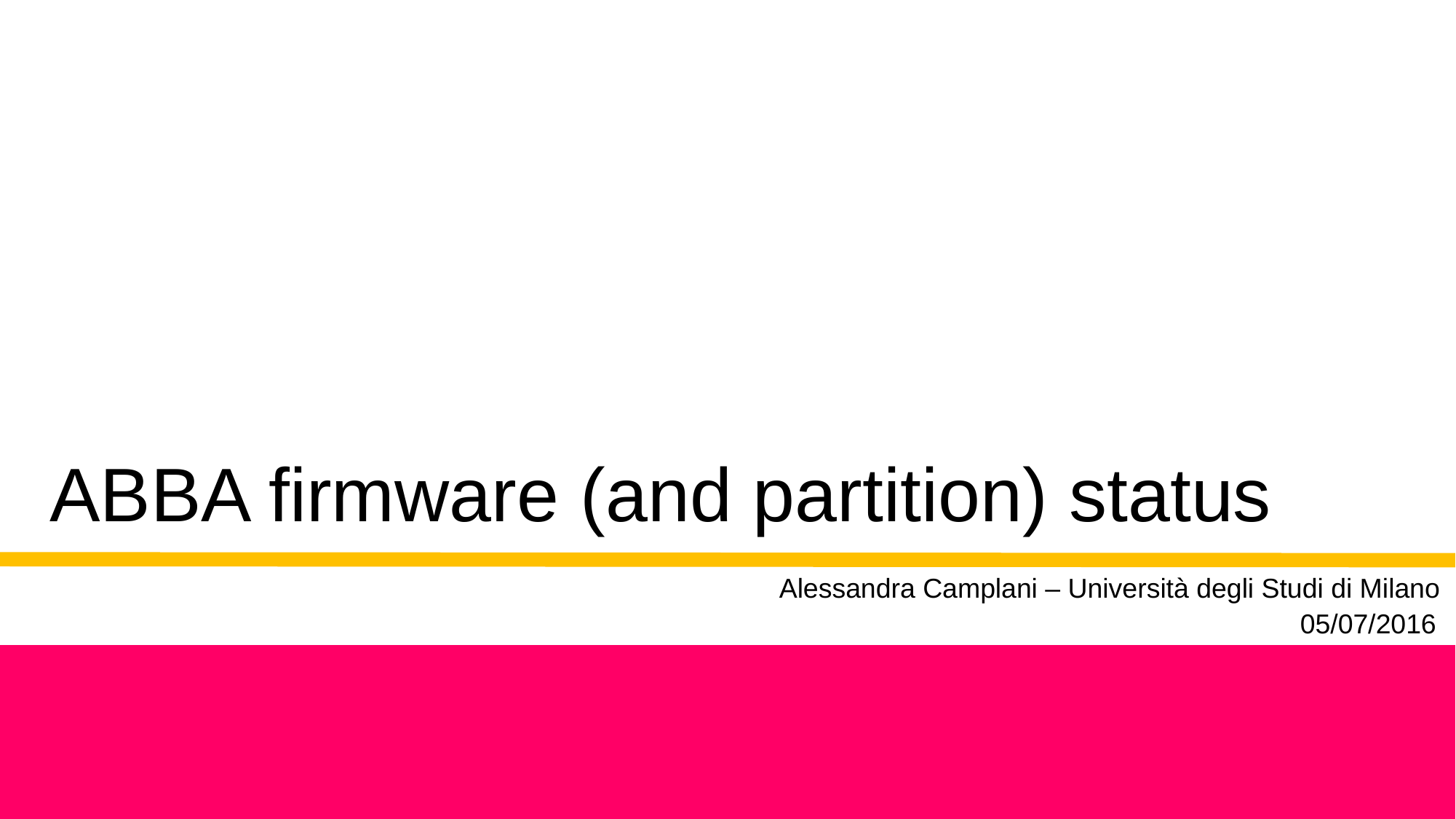

ABBA firmware (and partition) status
Alessandra Camplani – Università degli Studi di Milano
05/07/2016